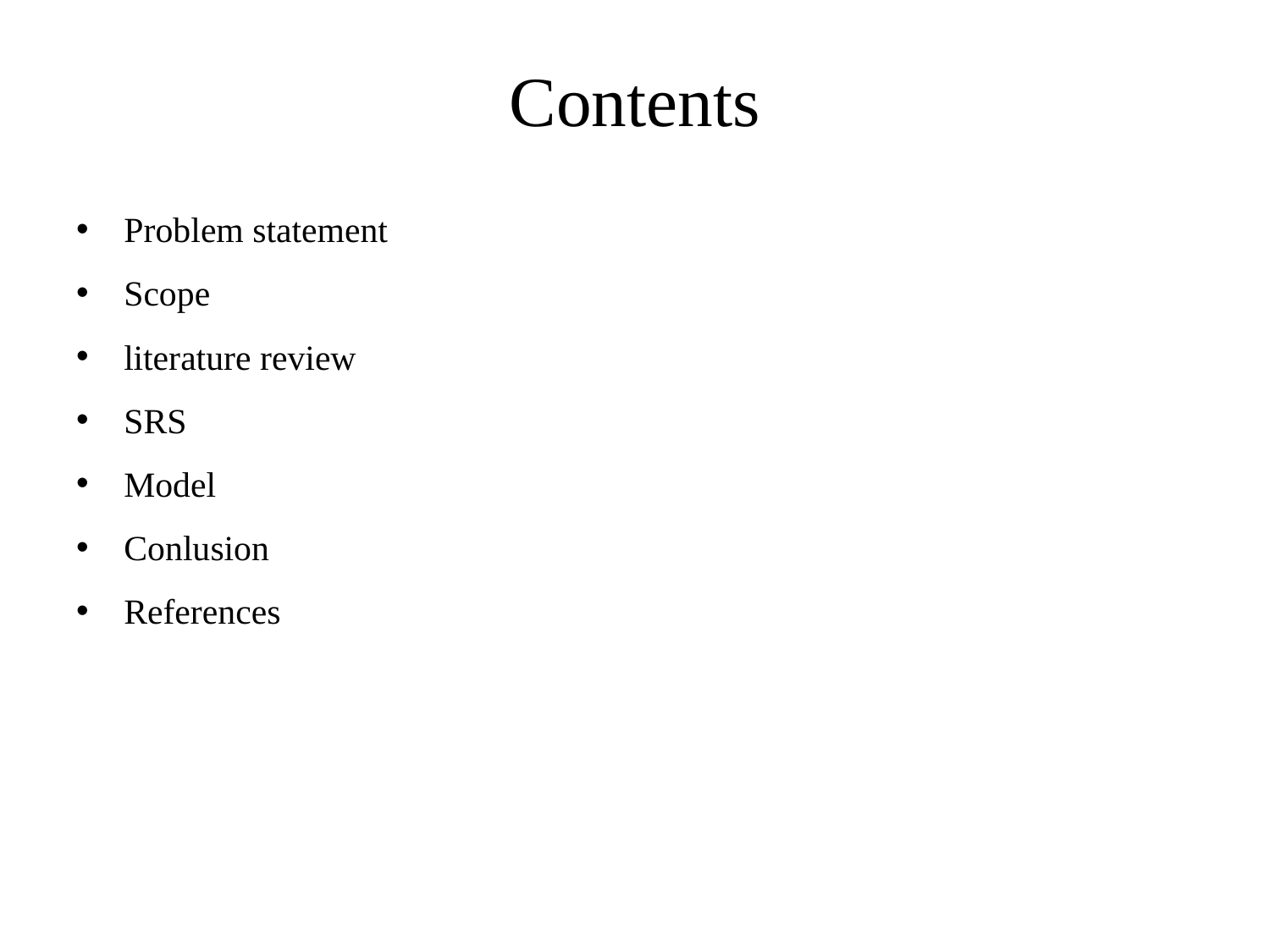

# Contents
Problem statement
Scope
literature review
SRS
Model
Conlusion
References